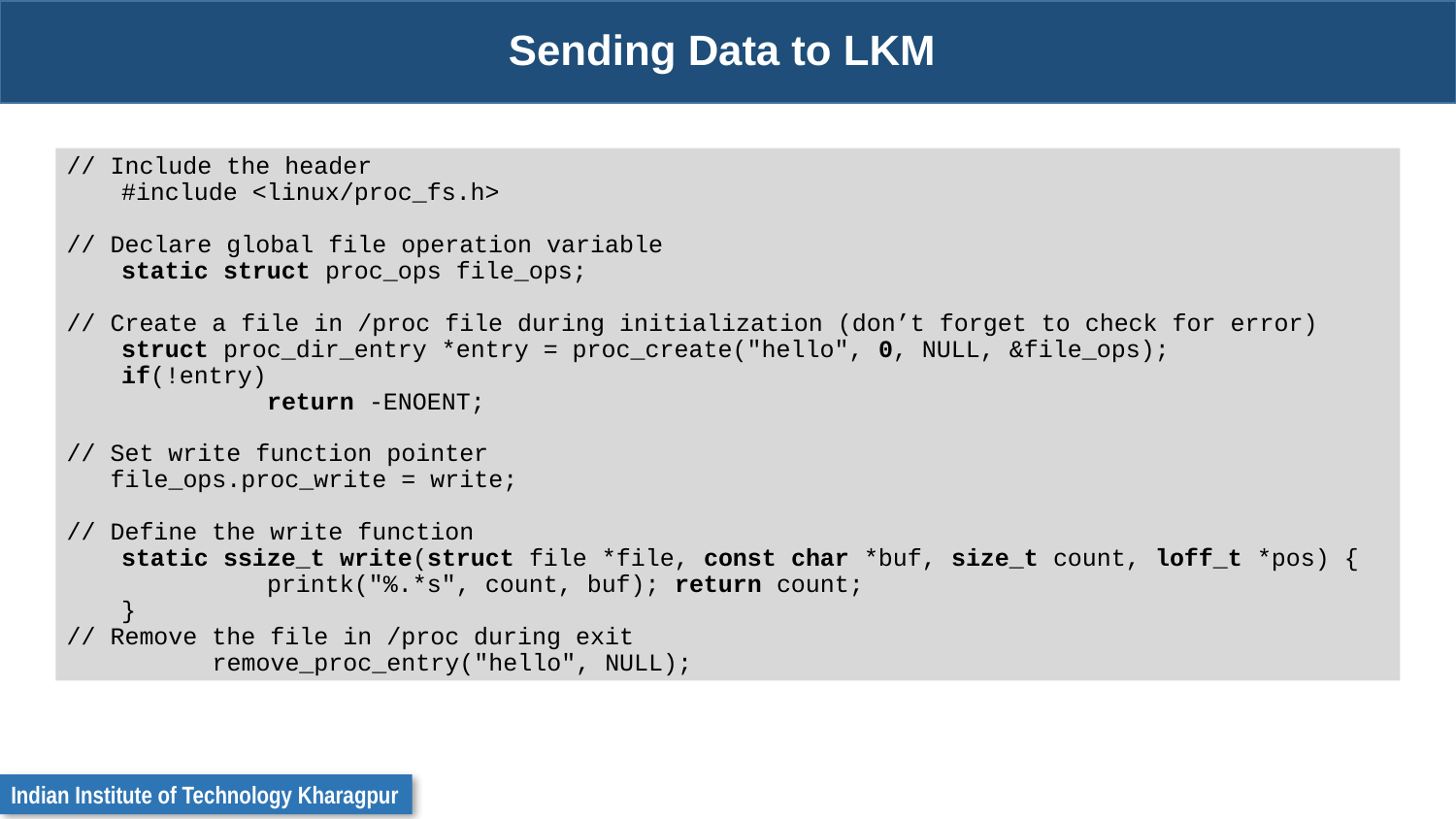

# Sending Data to LKM
// Include the header
#include <linux/proc_fs.h>

// Declare global file operation variable
static struct proc_ops file_ops;

// Create a file in /proc file during initialization (don’t forget to check for error)
struct proc_dir_entry *entry = proc_create("hello", 0, NULL, &file_ops);
if(!entry)
	return -ENOENT;

// Set write function pointer
   file_ops.proc_write = write;

// Define the write function
static ssize_t write(struct file *file, const char *buf, size_t count, loff_t *pos) {
	printk("%.*s", count, buf); return count;
}
// Remove the file in /proc during exit
	remove_proc_entry("hello", NULL);